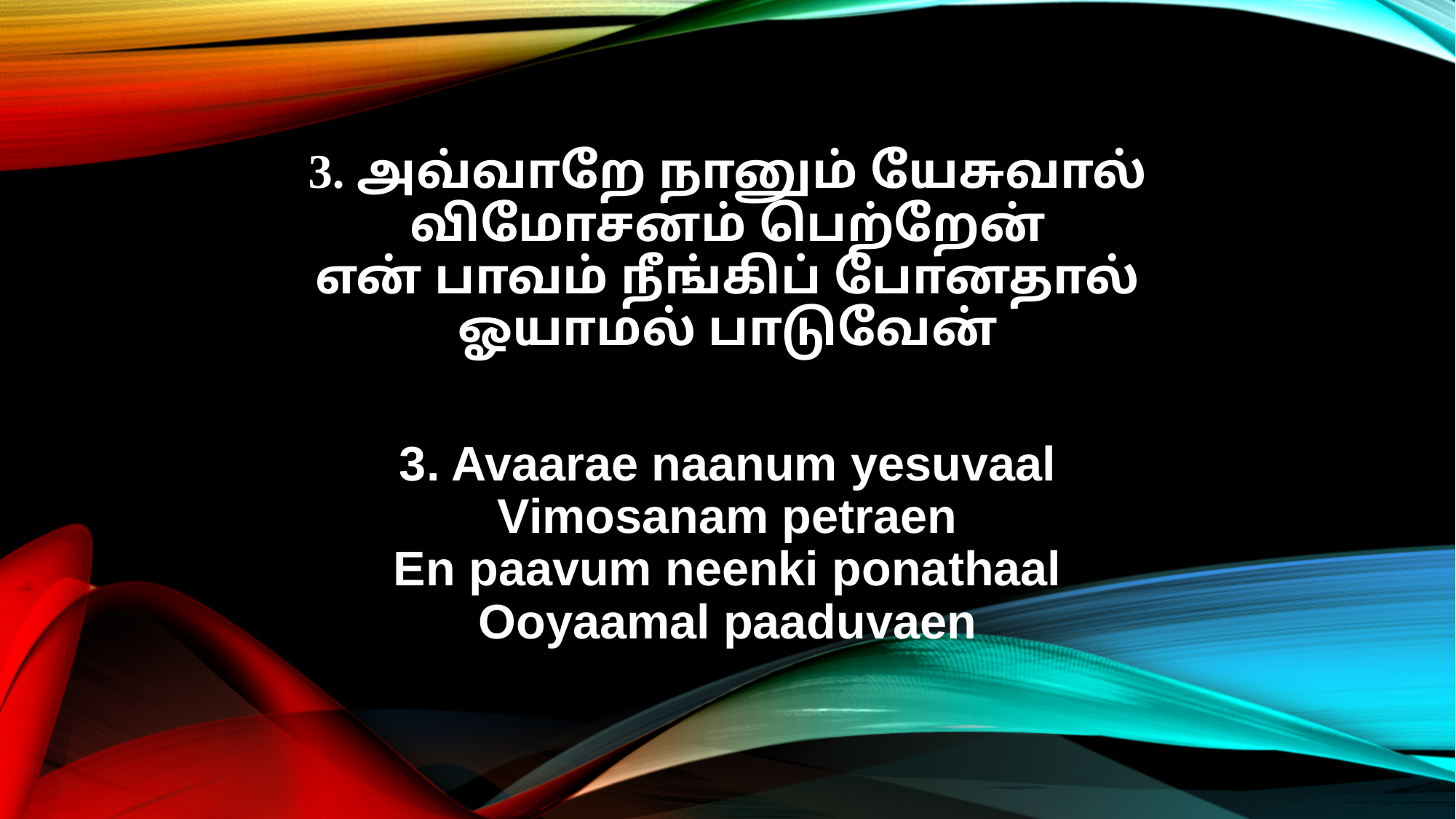

3. அவ்வாறே நானும் யேசுவால்
விமோசனம் பெற்றேன்
என் பாவம் நீங்கிப் போனதால்
ஓயாமல் பாடுவேன்

3. Avaarae naanum yesuvaal
Vimosanam petraen
En paavum neenki ponathaal
Ooyaamal paaduvaen